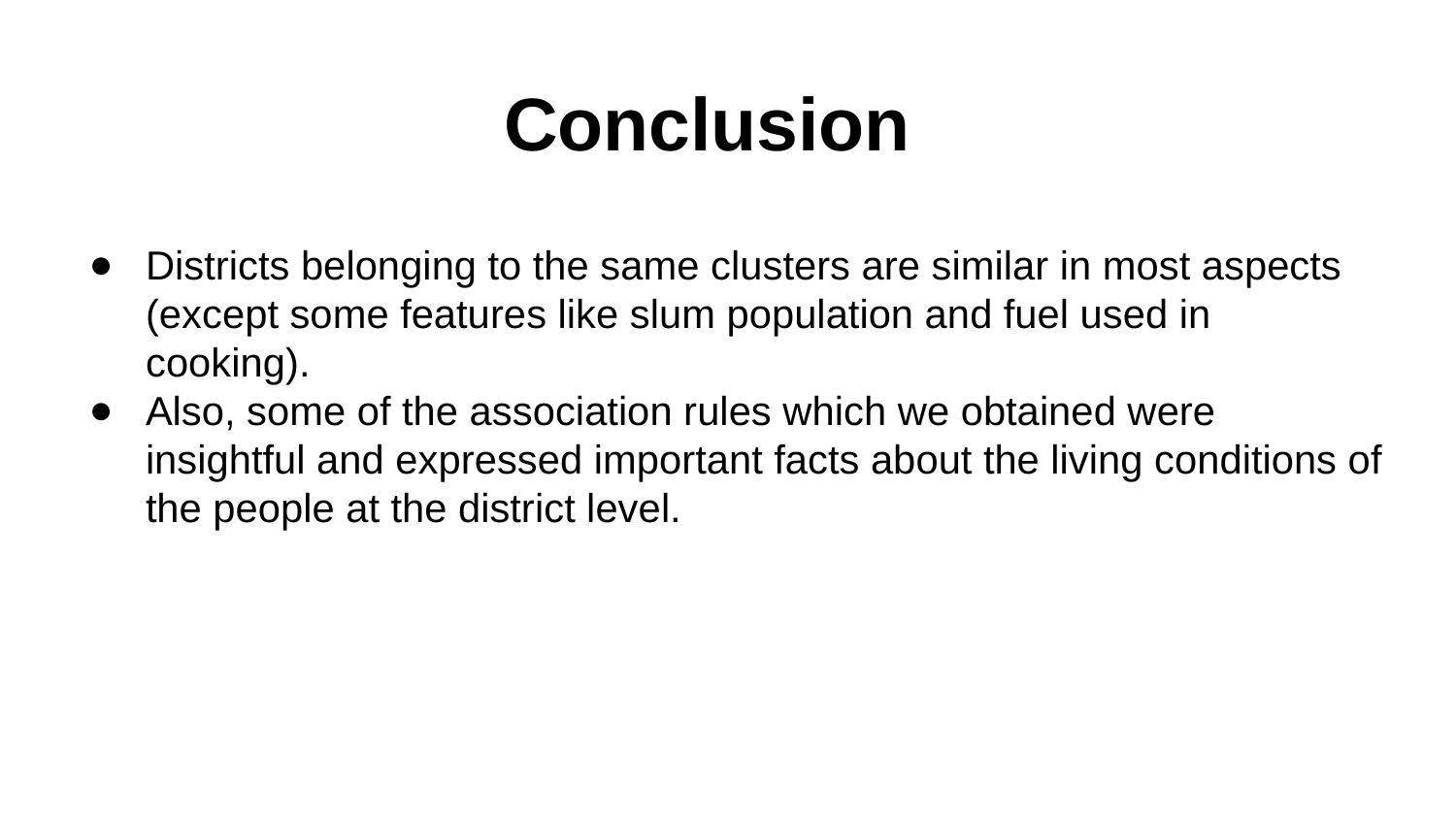

Conclusion
Districts belonging to the same clusters are similar in most aspects (except some features like slum population and fuel used in cooking).
Also, some of the association rules which we obtained were insightful and expressed important facts about the living conditions of the people at the district level.